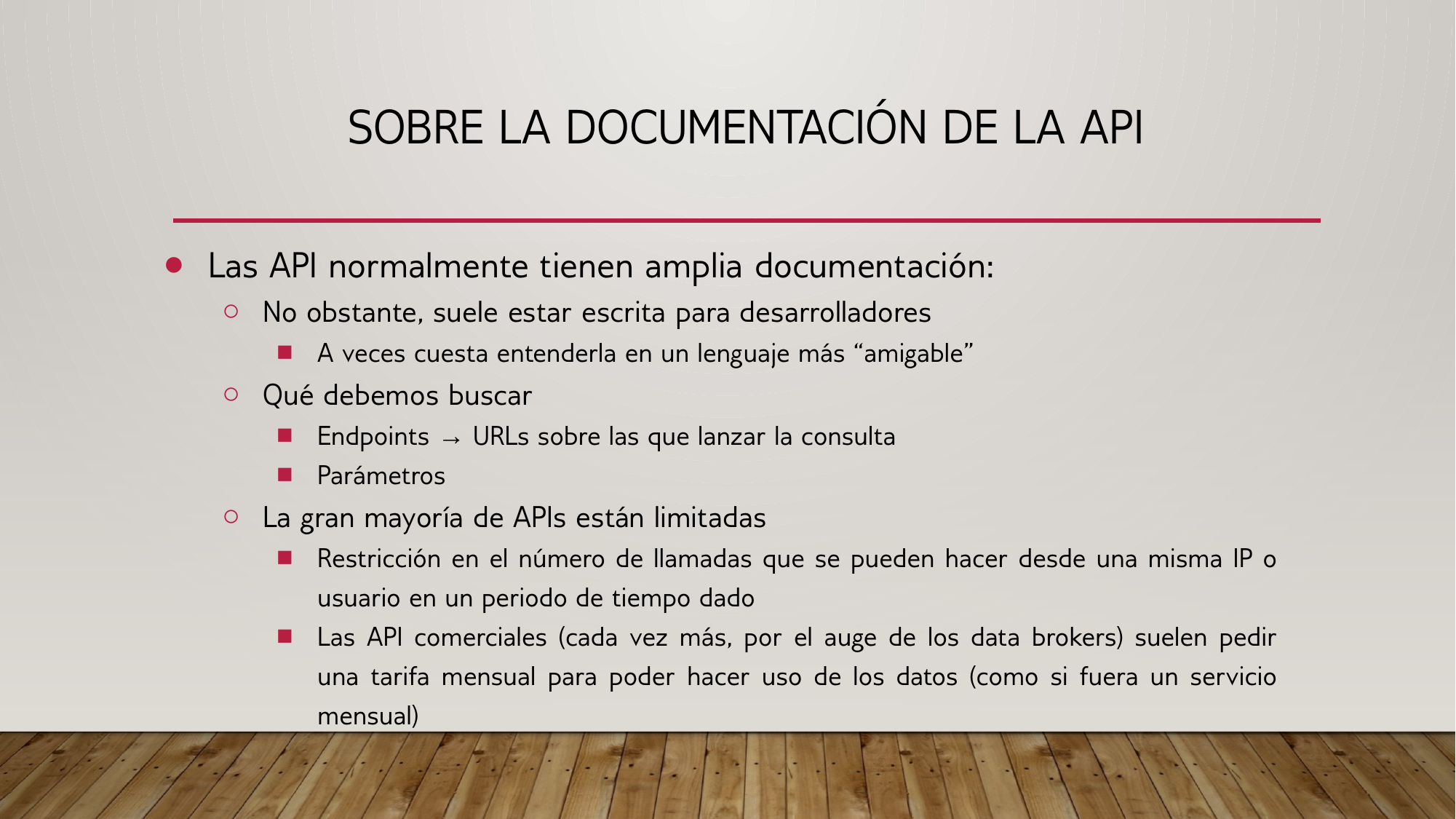

# Sobre la documentación de la api
Las API normalmente tienen amplia documentación:
No obstante, suele estar escrita para desarrolladores
A veces cuesta entenderla en un lenguaje más “amigable”
Qué debemos buscar
Endpoints → URLs sobre las que lanzar la consulta
Parámetros
La gran mayoría de APIs están limitadas
Restricción en el número de llamadas que se pueden hacer desde una misma IP o usuario en un periodo de tiempo dado
Las API comerciales (cada vez más, por el auge de los data brokers) suelen pedir una tarifa mensual para poder hacer uso de los datos (como si fuera un servicio mensual)